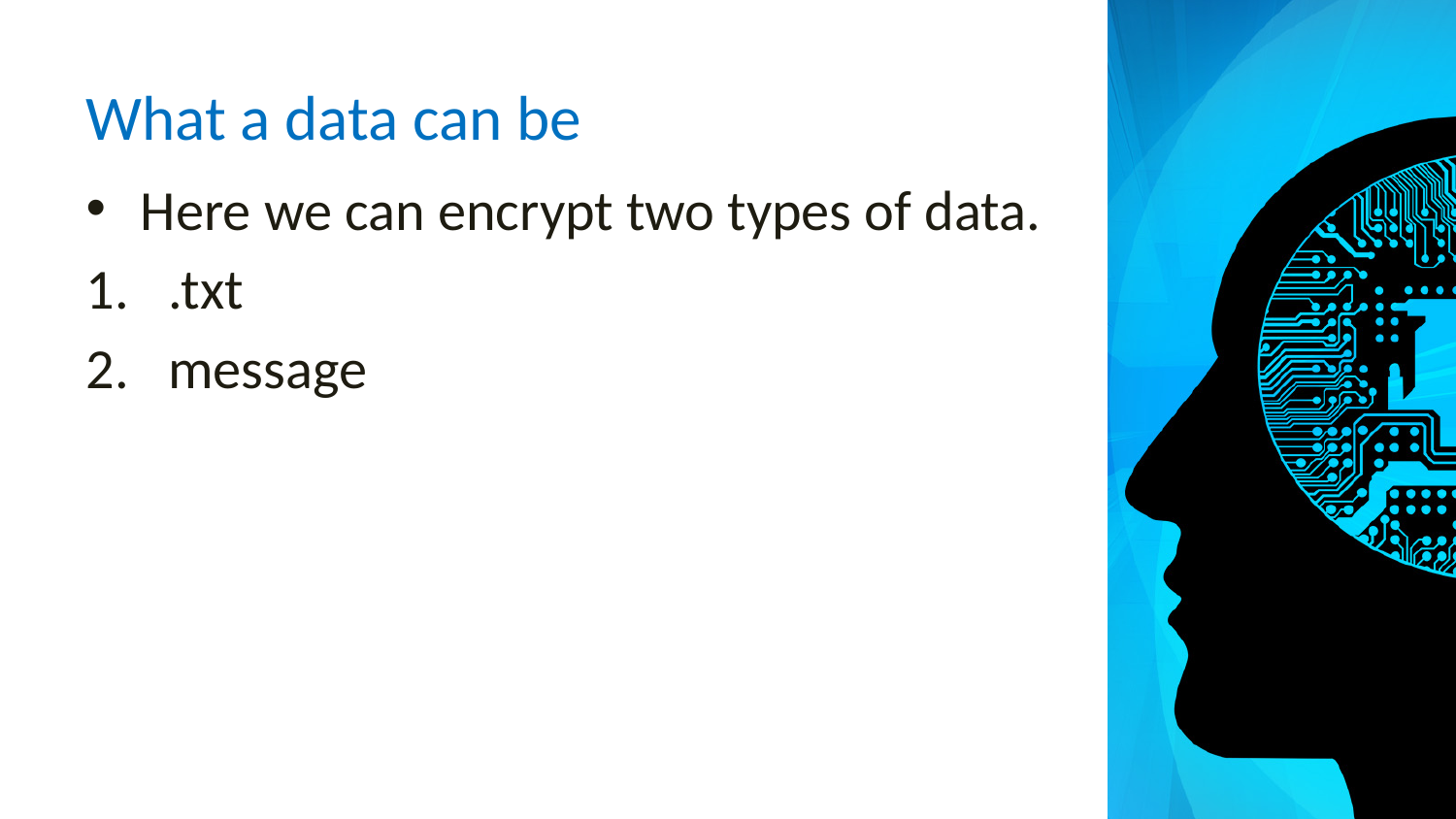

# What a data can be
Here we can encrypt two types of data.
.txt
message